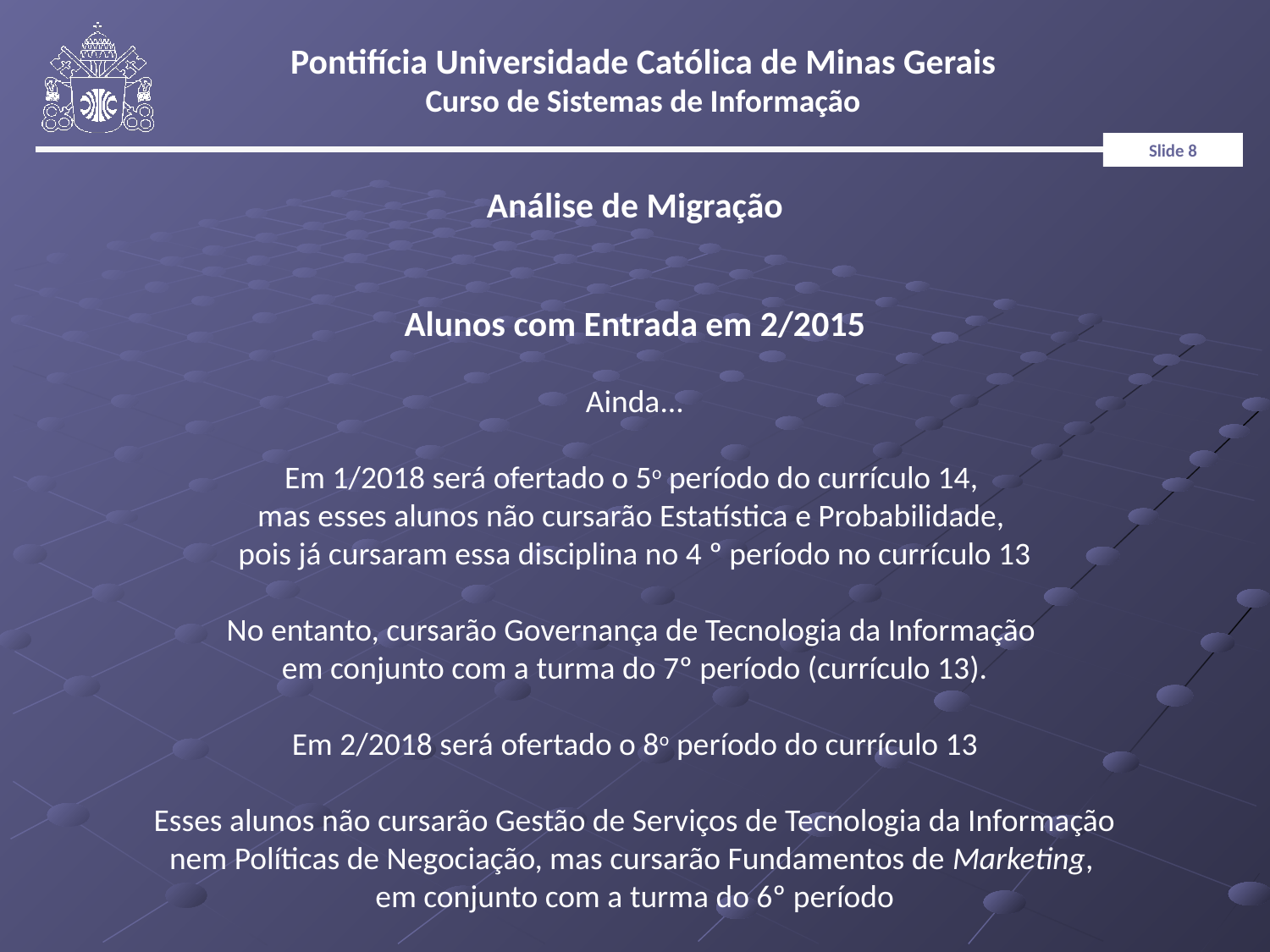

Análise de Migração

Alunos com Entrada em 2/2015

Ainda...

Em 1/2018 será ofertado o 5o período do currículo 14,
mas esses alunos não cursarão Estatística e Probabilidade,
pois já cursaram essa disciplina no 4 º período no currículo 13

No entanto, cursarão Governança de Tecnologia da Informação
em conjunto com a turma do 7º período (currículo 13).

Em 2/2018 será ofertado o 8o período do currículo 13

Esses alunos não cursarão Gestão de Serviços de Tecnologia da Informação
nem Políticas de Negociação, mas cursarão Fundamentos de Marketing,
em conjunto com a turma do 6º período